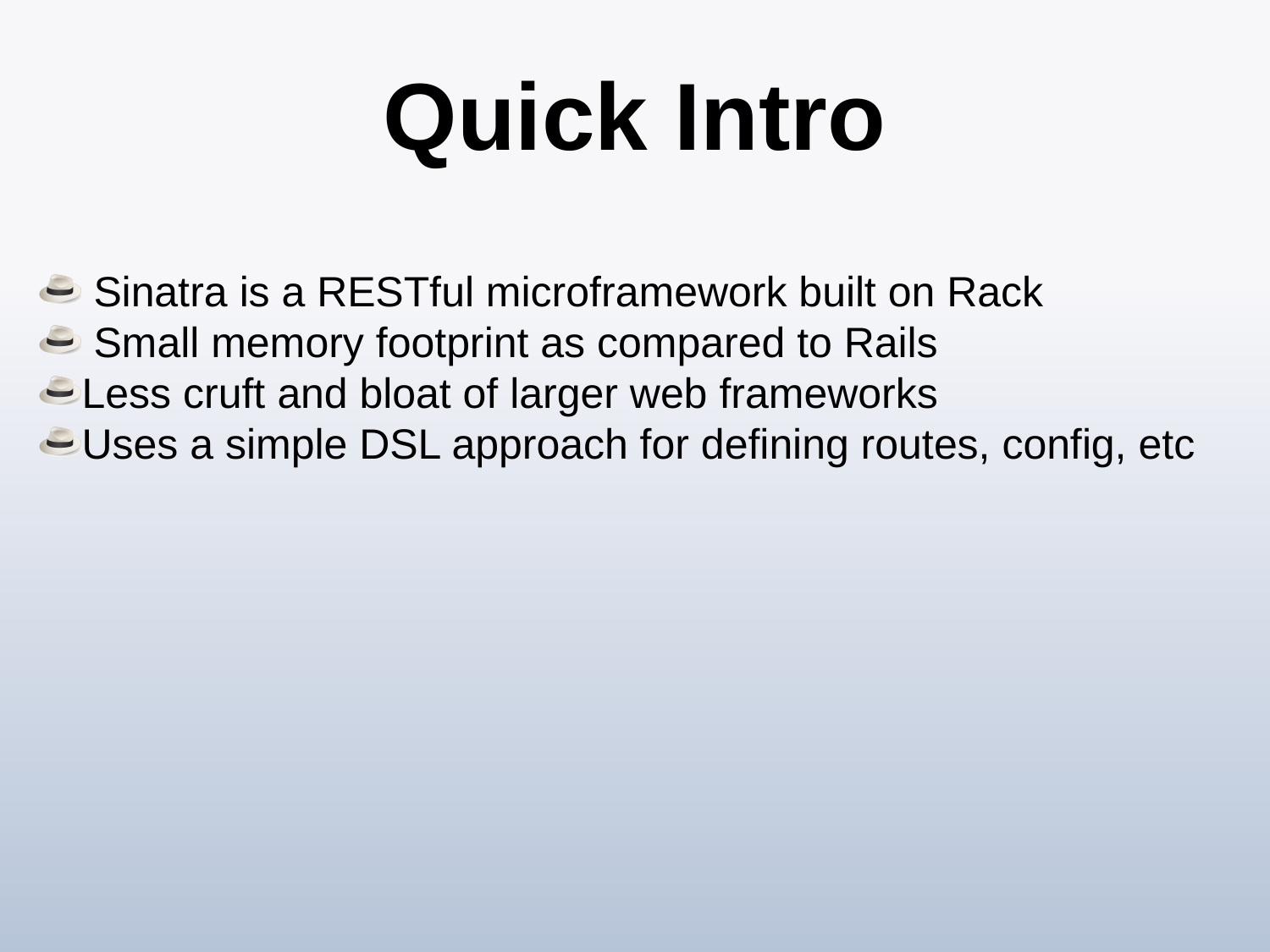

# Quick Intro

 Sinatra is a RESTful microframework built on Rack
 Small memory footprint as compared to Rails
Less cruft and bloat of larger web frameworks
Uses a simple DSL approach for defining routes, config, etc